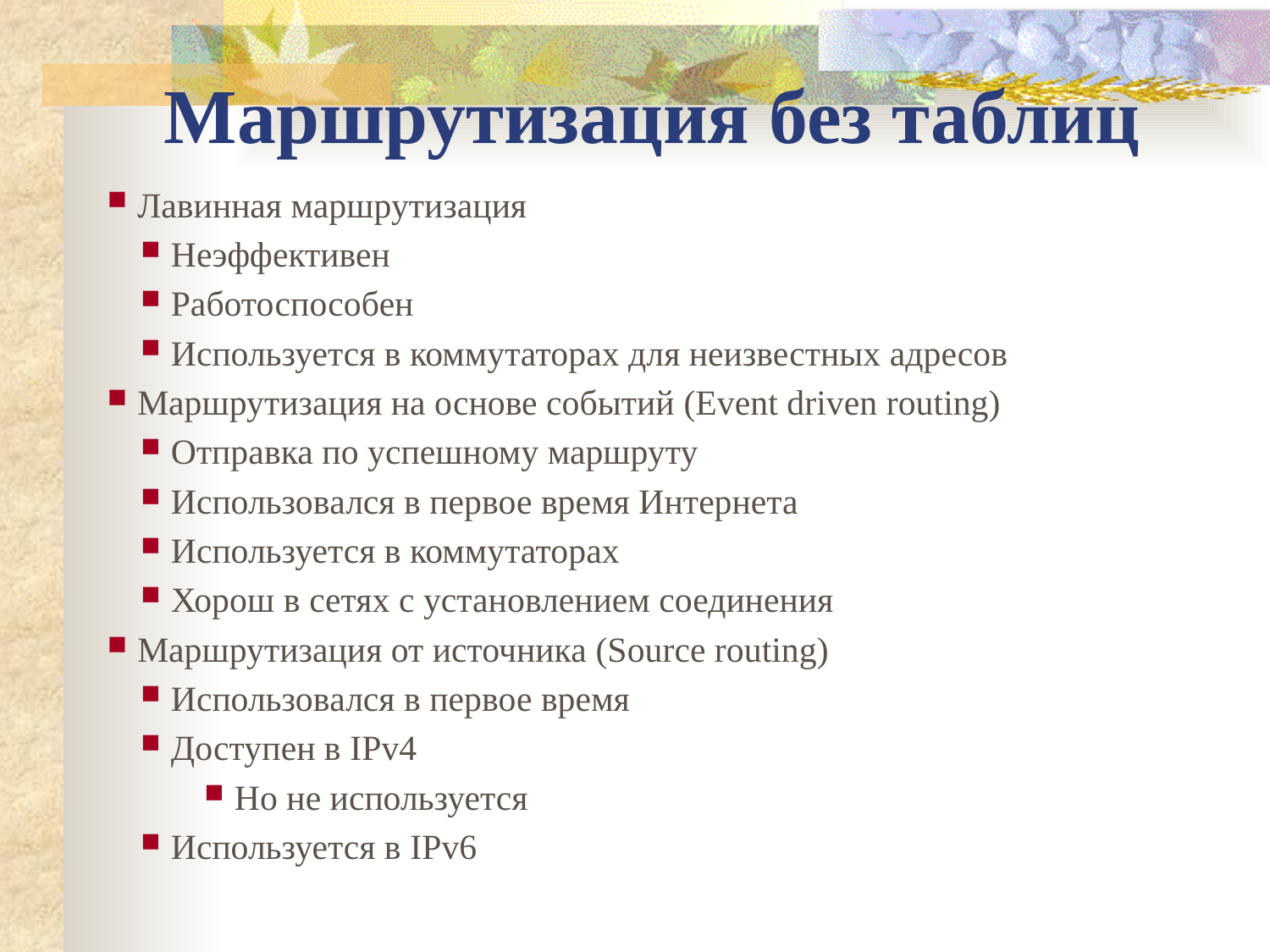

Маршрутизация без таблиц
Лавинная маршрутизация
Неэффективен
Работоспособен
Используется в коммутаторах для неизвестных адресов
Маршрутизация на основе событий (Event driven routing)
Отправка по успешному маршруту
Использовался в первое время Интернета
Используется в коммутаторах
Хорош в сетях с установлением соединения
Маршрутизация от источника (Source routing)
Использовался в первое время
Доступен в IPv4
Но не используется
Используется в IPv6